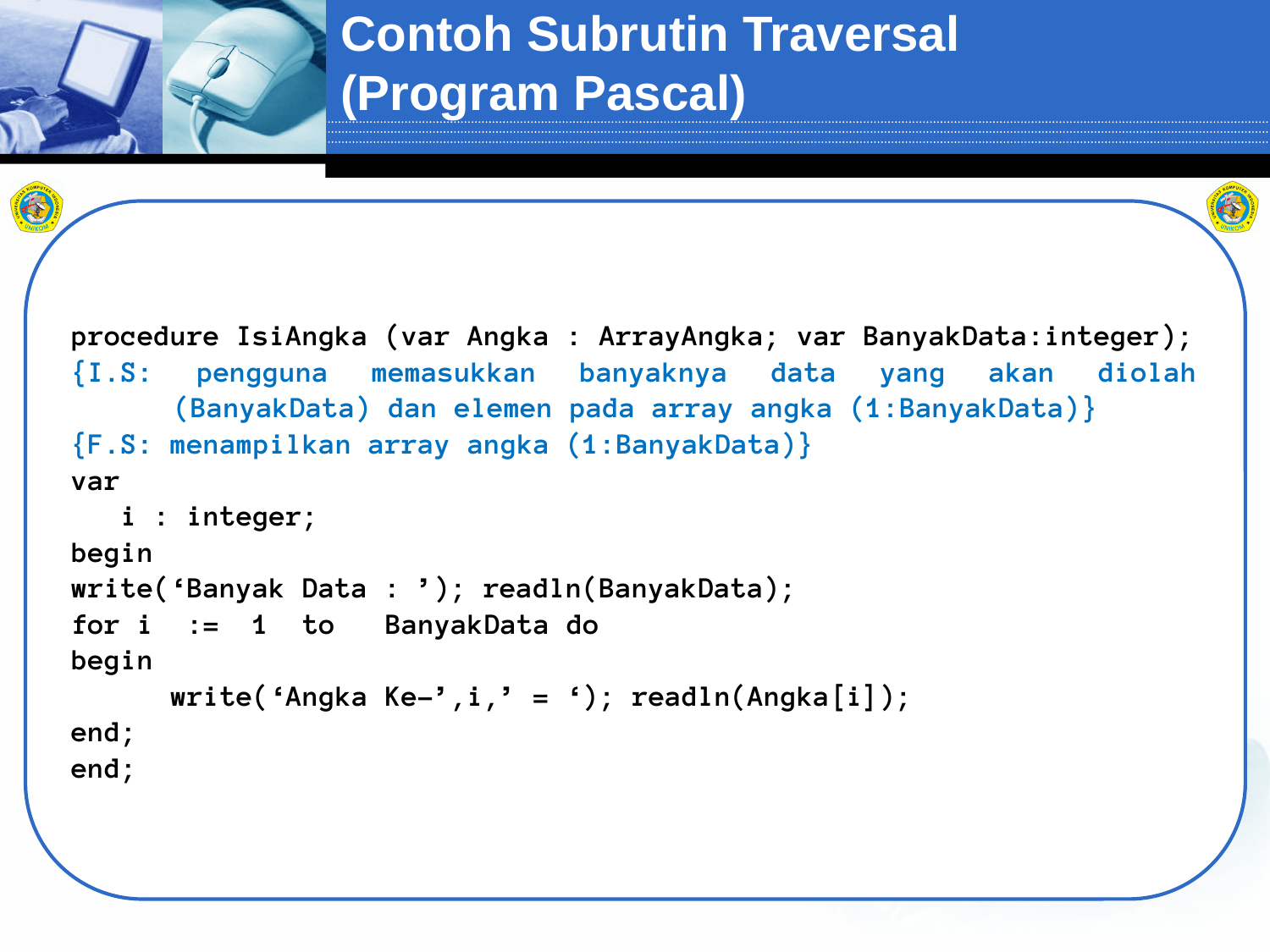

# Contoh Subrutin Traversal (Program Pascal)
procedure IsiAngka (var Angka : ArrayAngka; var BanyakData:integer);
{I.S: pengguna memasukkan banyaknya data yang akan diolah (BanyakData) dan elemen pada array angka (1:BanyakData)}
{F.S: menampilkan array angka (1:BanyakData)}
var
   i : integer;
begin
write(‘Banyak Data : ’); readln(BanyakData);
for i  :=  1  to   BanyakData do
begin
      write(‘Angka Ke-’,i,’ = ‘); readln(Angka[i]);
end;
end;